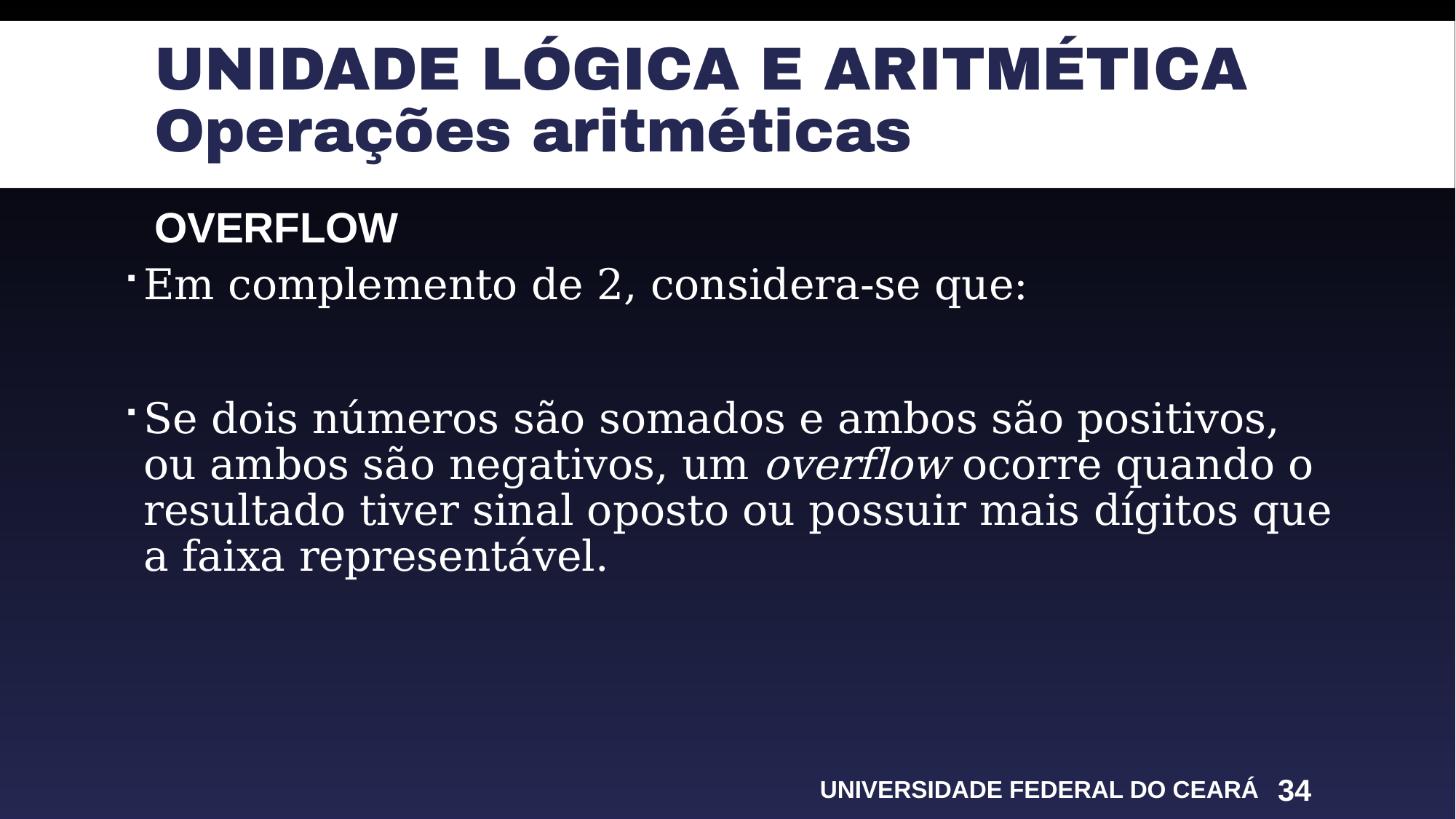

# Unidade lógica e aritmética Operações aritméticas
OVERFLOW
Em complemento de 2, considera-se que:

Se dois números são somados e ambos são positivos, ou ambos são negativos, um overflow ocorre quando o resultado tiver sinal oposto ou possuir mais dígitos que a faixa representável.
UNIVERSIDADE FEDERAL DO CEARÁ
34